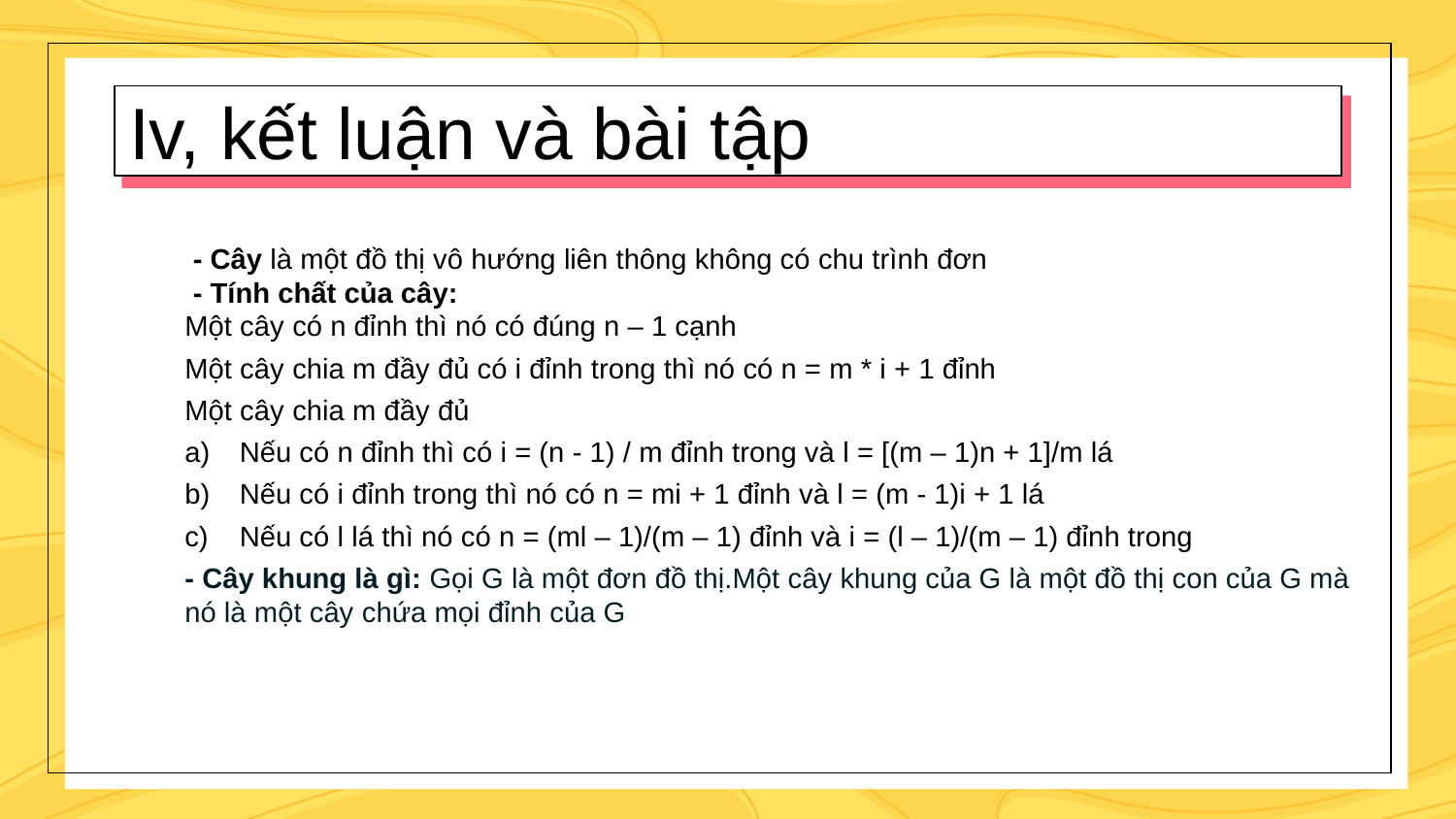

# Iv, kết luận và bài tập
 - Cây là một đồ thị vô hướng liên thông không có chu trình đơn
 - Tính chất của cây:
Một cây có n đỉnh thì nó có đúng n – 1 cạnh
Một cây chia m đầy đủ có i đỉnh trong thì nó có n = m * i + 1 đỉnh
Một cây chia m đầy đủ
Nếu có n đỉnh thì có i = (n - 1) / m đỉnh trong và l = [(m – 1)n + 1]/m lá
Nếu có i đỉnh trong thì nó có n = mi + 1 đỉnh và l = (m - 1)i + 1 lá
Nếu có l lá thì nó có n = (ml – 1)/(m – 1) đỉnh và i = (l – 1)/(m – 1) đỉnh trong
- Cây khung là gì: Gọi G là một đơn đồ thị.Một cây khung của G là một đồ thị con của G mà nó là một cây chứa mọi đỉnh của G